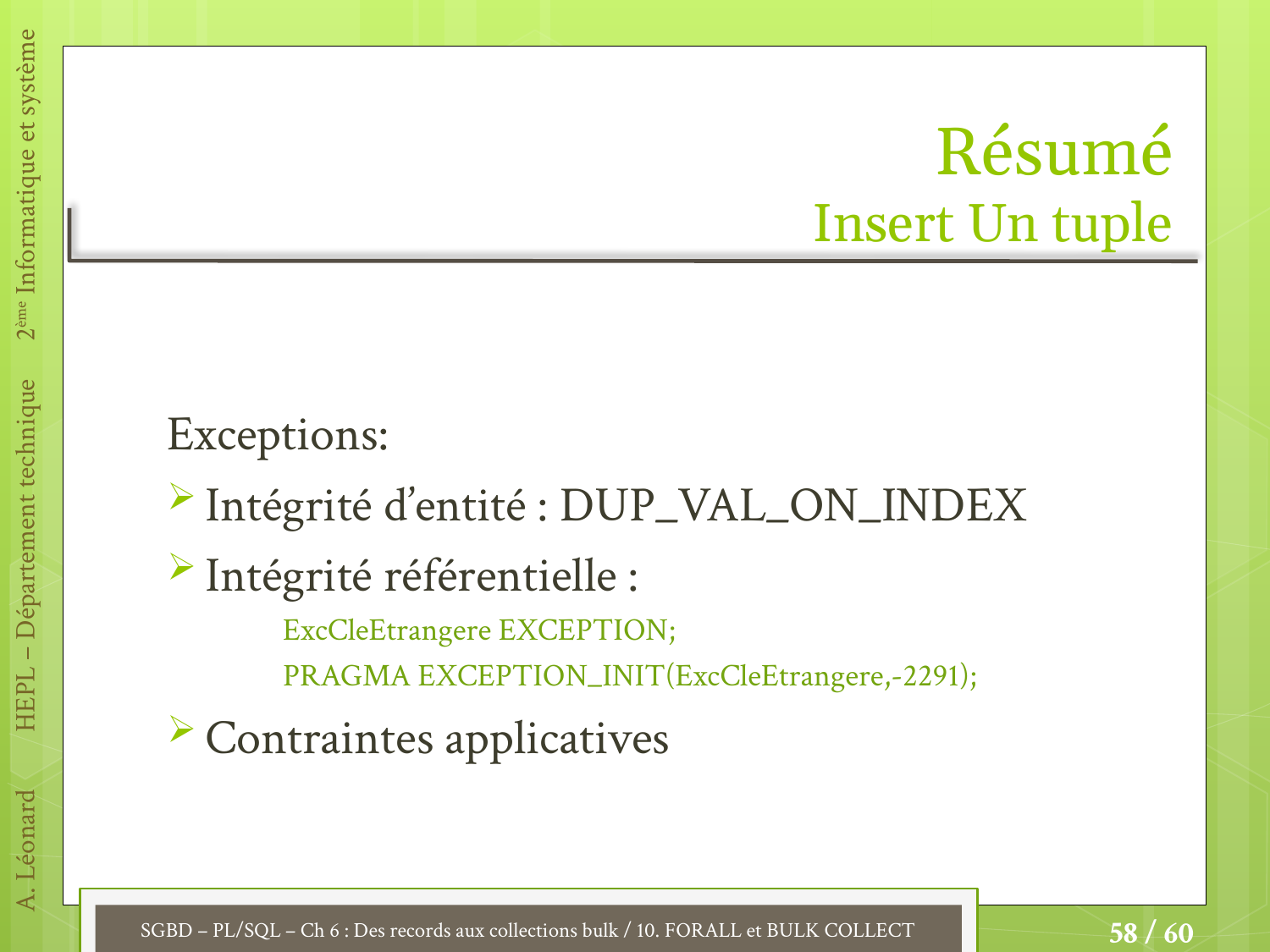

# Résumé Insert Un tuple
Exceptions:
Intégrité d’entité : DUP_VAL_ON_INDEX
Intégrité référentielle :
	ExcCleEtrangere EXCEPTION;
	PRAGMA EXCEPTION_INIT(ExcCleEtrangere,-2291);
Contraintes applicatives
SGBD – PL/SQL – Ch 6 : Des records aux collections bulk / 10. FORALL et BULK COLLECT